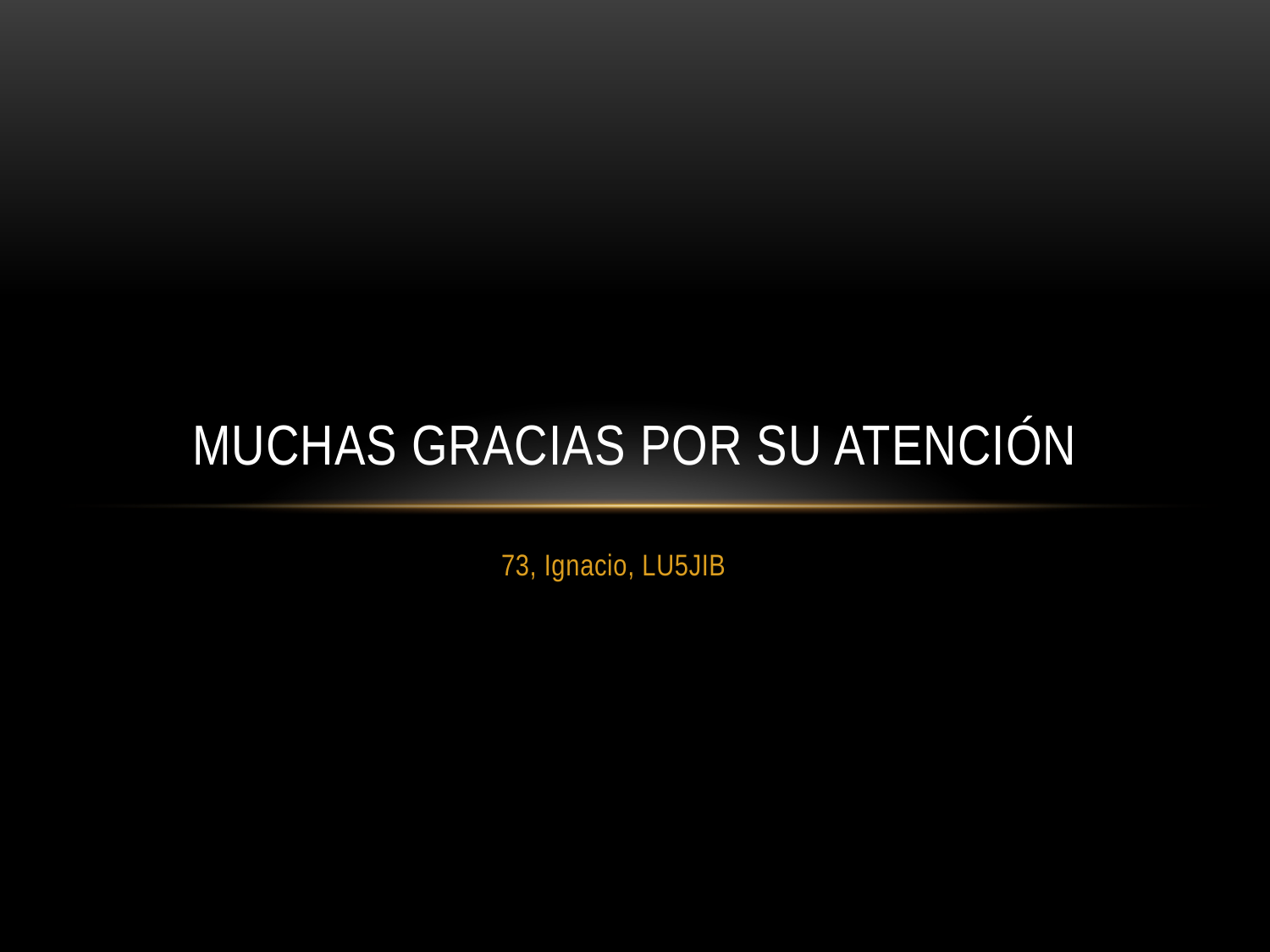

# Muchas gracias por su atención
73, Ignacio, LU5JIB